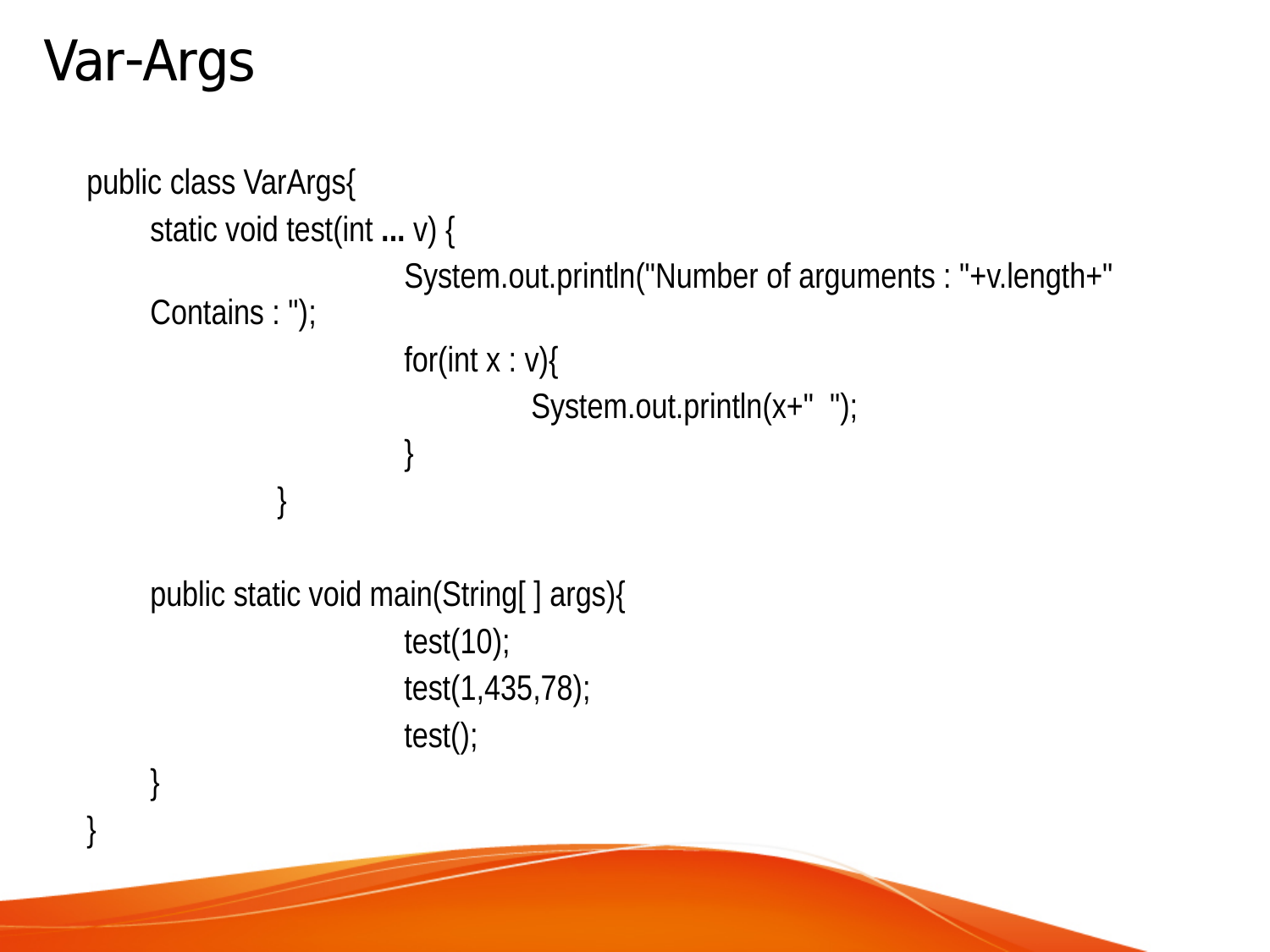

Var-Args
public class VarArgs{
	static void test(int ... v) {
			System.out.println("Number of arguments : "+v.length+" Contains : ");
			for(int x : v){
				System.out.println(x+"  ");
			}
		}

	public static void main(String[ ] args){
			test(10);
			test(1,435,78);
			test();
	}
}